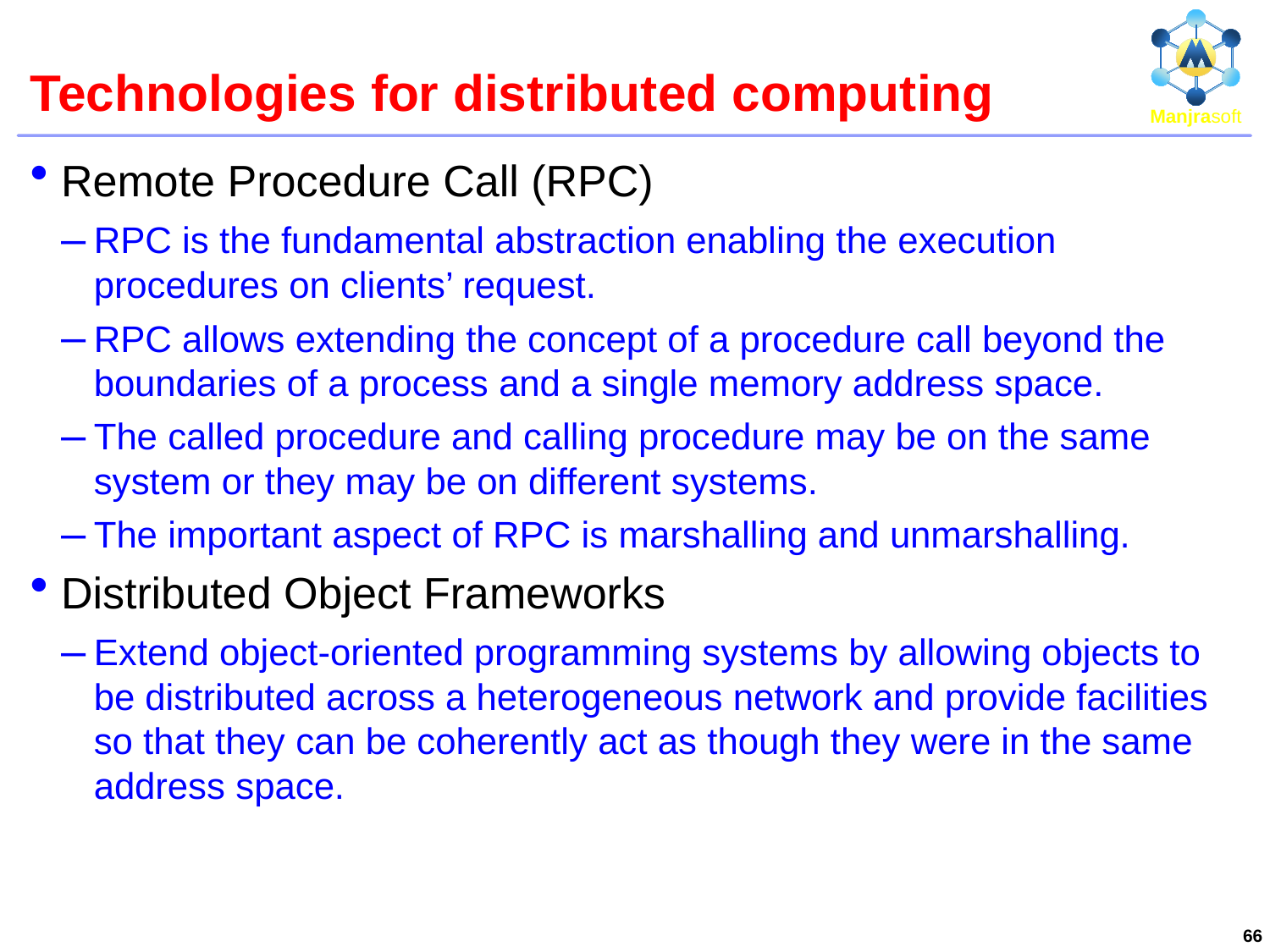

# Technologies for distributed computing
Remote Procedure Call (RPC)
RPC is the fundamental abstraction enabling the execution procedures on clients’ request.
RPC allows extending the concept of a procedure call beyond the boundaries of a process and a single memory address space.
The called procedure and calling procedure may be on the same system or they may be on different systems.
The important aspect of RPC is marshalling and unmarshalling.
Distributed Object Frameworks
Extend object-oriented programming systems by allowing objects to be distributed across a heterogeneous network and provide facilities so that they can be coherently act as though they were in the same address space.

66